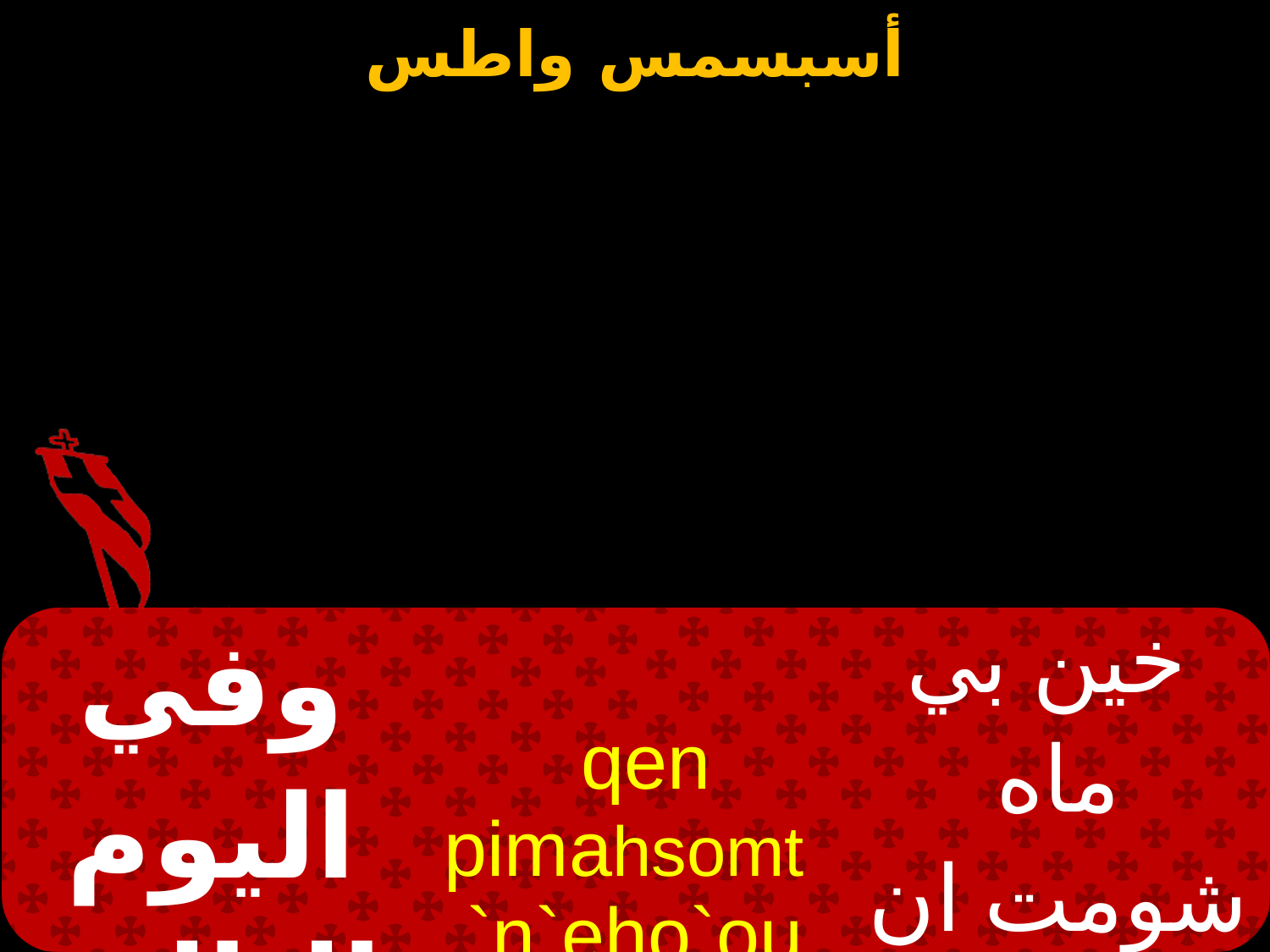

| وفي اليوم الثالث | qen pimahsomt `n`eho`ou | خين بي ماه شومت ان اهؤؤ |
| --- | --- | --- |